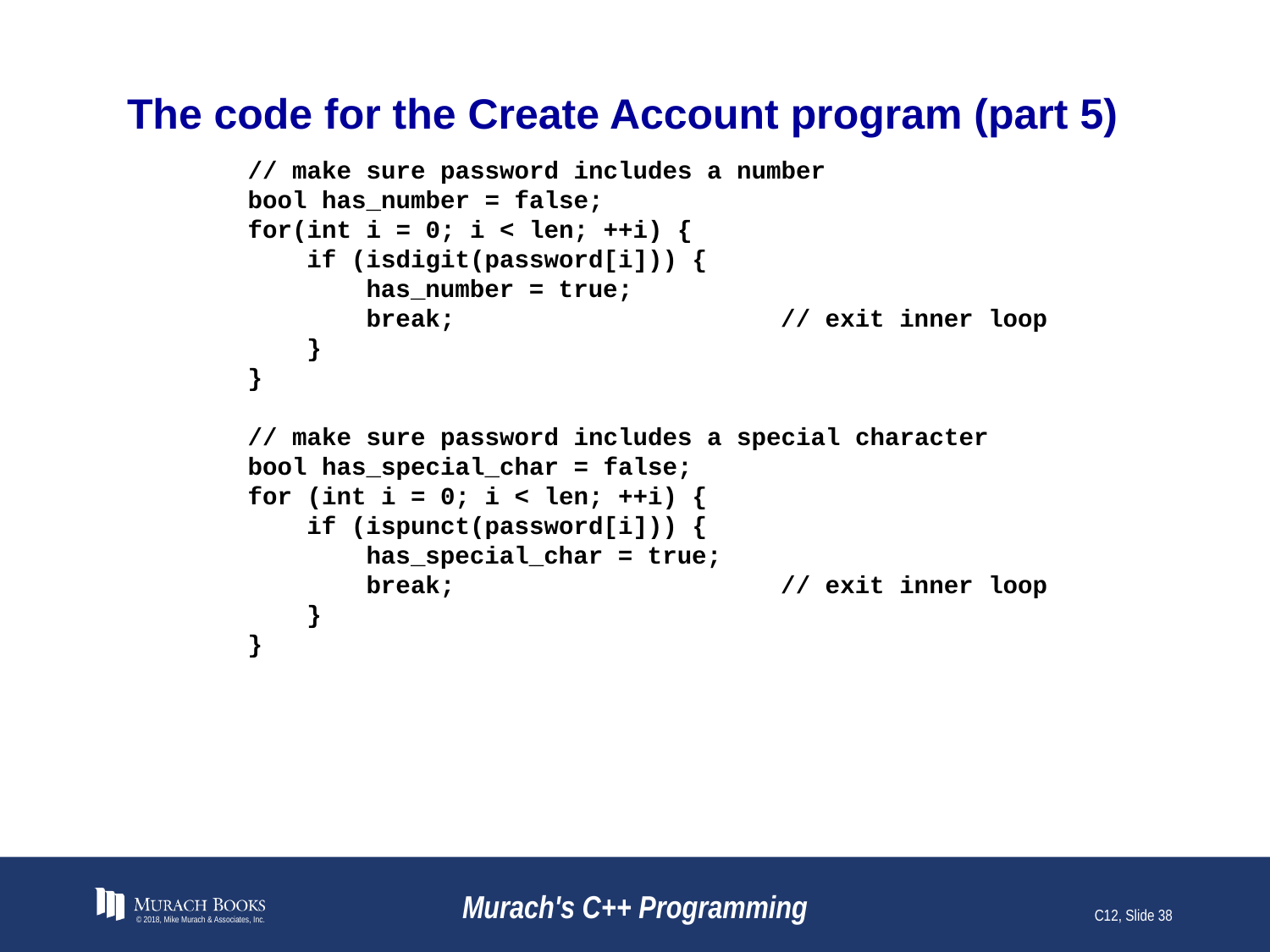

# The code for the Create Account program (part 5)
        // make sure password includes a number
        bool has_number = false;
        for(int i = 0; i < len; ++i) {
            if (isdigit(password[i])) {
                has_number = true;
                break;                      // exit inner loop
            }
        }

        // make sure password includes a special character
        bool has_special_char = false;
        for (int i = 0; i < len; ++i) {
            if (ispunct(password[i])) {
                has_special_char = true;
                break;                      // exit inner loop
            }
        }
© 2018, Mike Murach & Associates, Inc.
Murach's C++ Programming

C12, Slide 38